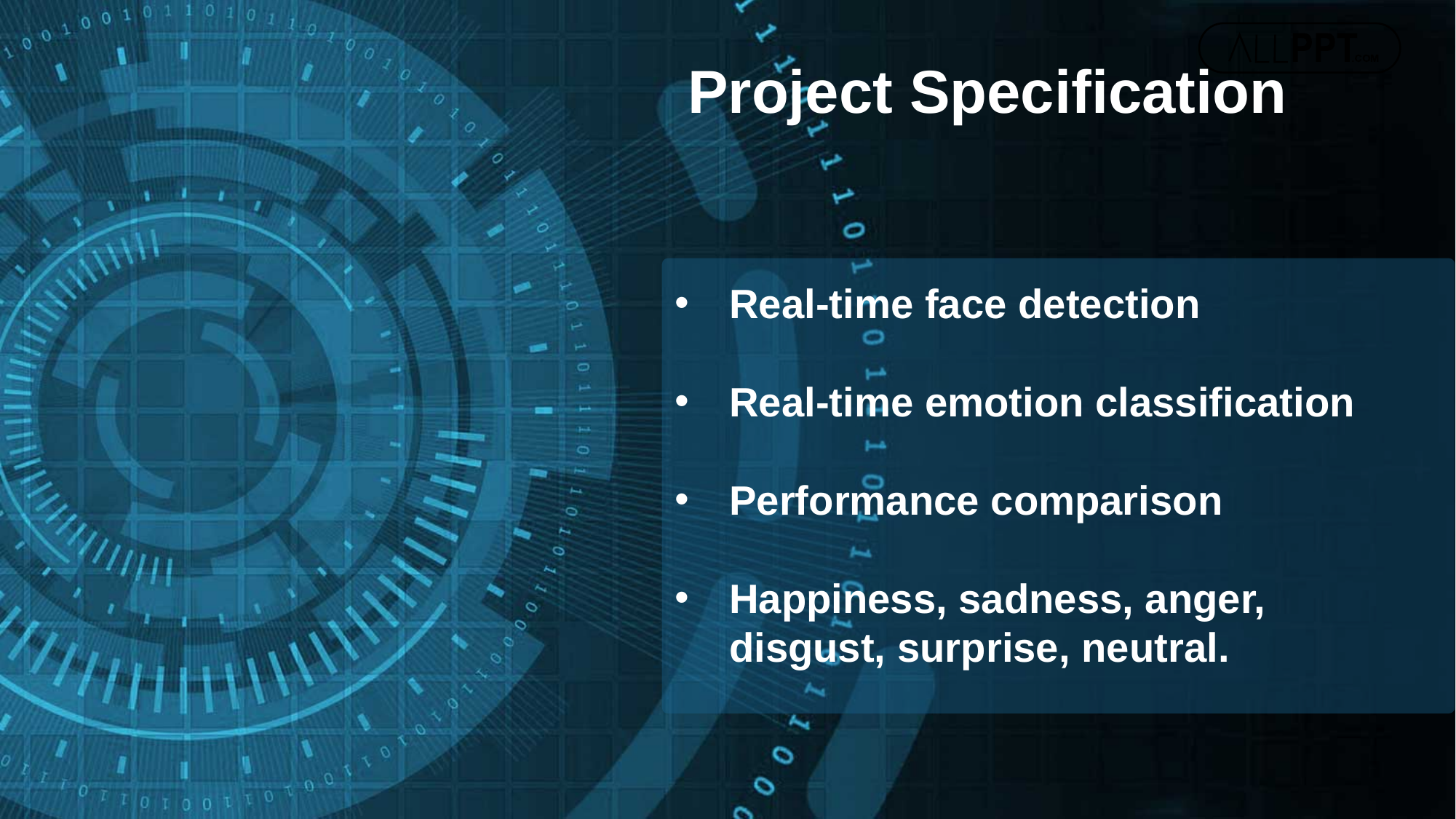

Project Specification

Real-time face detection

Real-time emotion classification

Performance comparison

Happiness, sadness, anger, disgust, surprise, neutral.